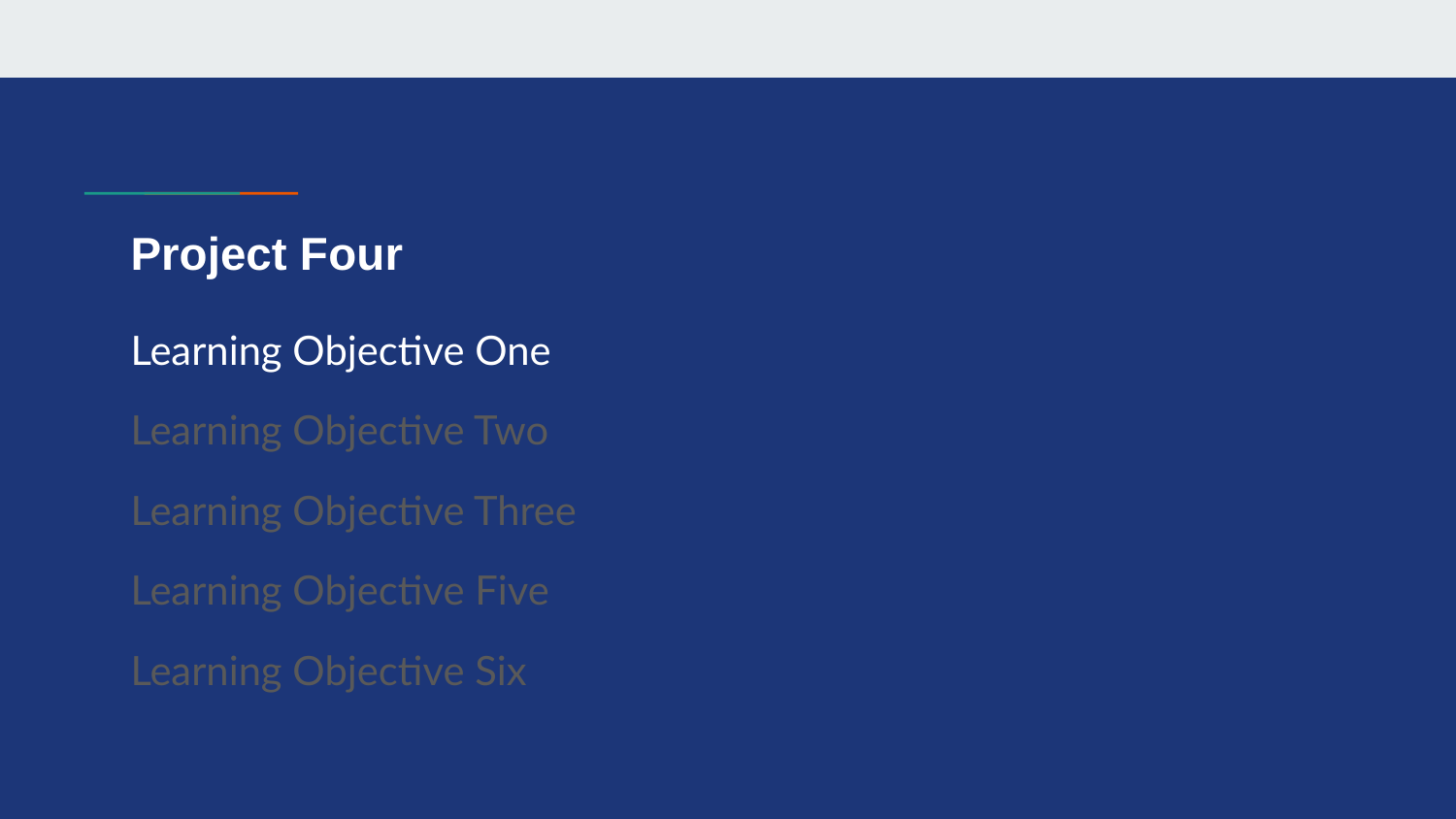

# Project Four
Learning Objective One
Learning Objective Two
Learning Objective Three
Learning Objective Five
Learning Objective Six